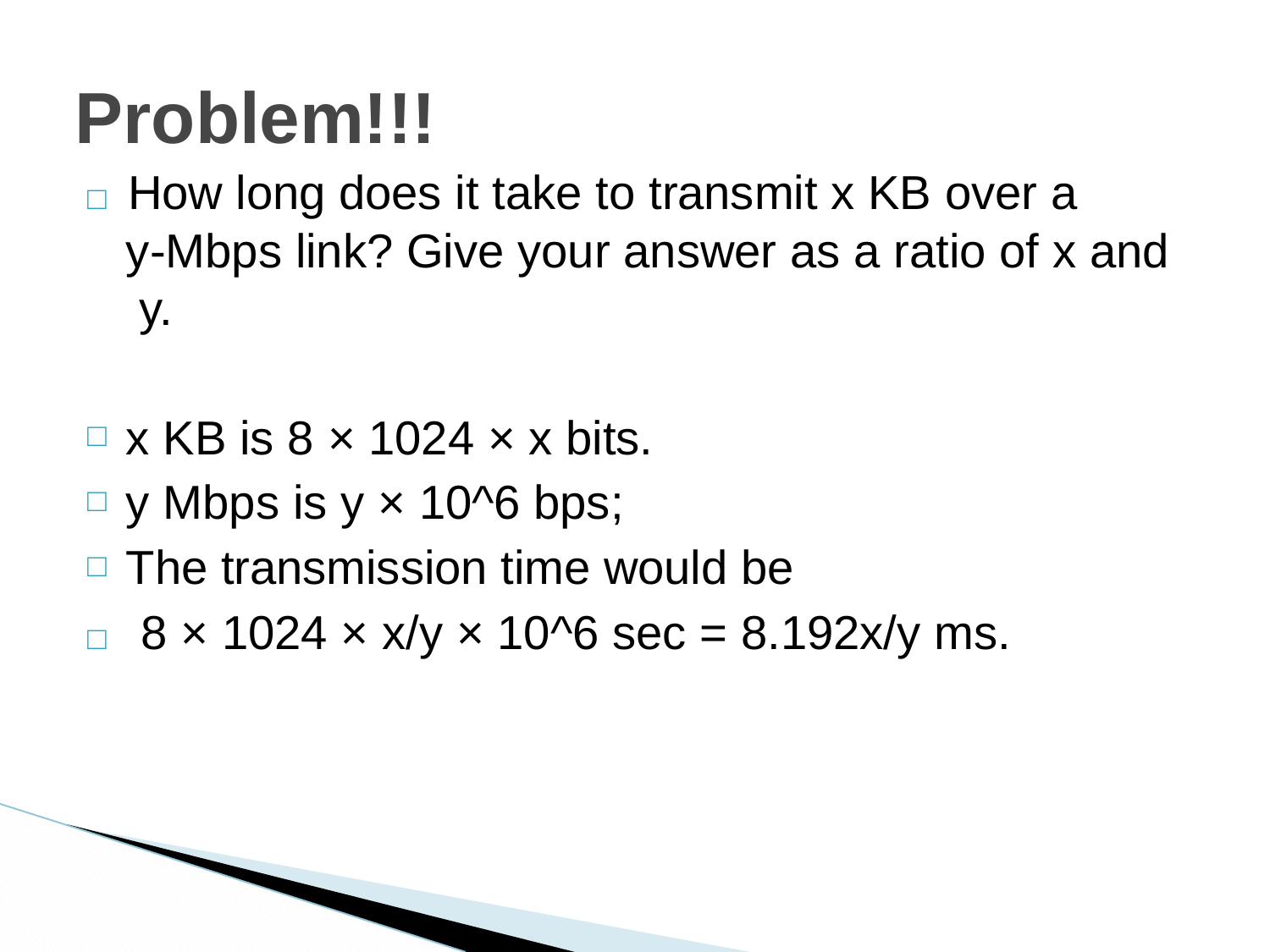

# Problem!!!
□	How long does it take to transmit x KB over a
y-Mbps link? Give your answer as a ratio of x and  y.

x KB is 8 × 1024 × x bits.
y Mbps is y × 10^6 bps;
The transmission time would be
□	8 × 1024 × x/y × 10^6 sec = 8.192x/y ms.